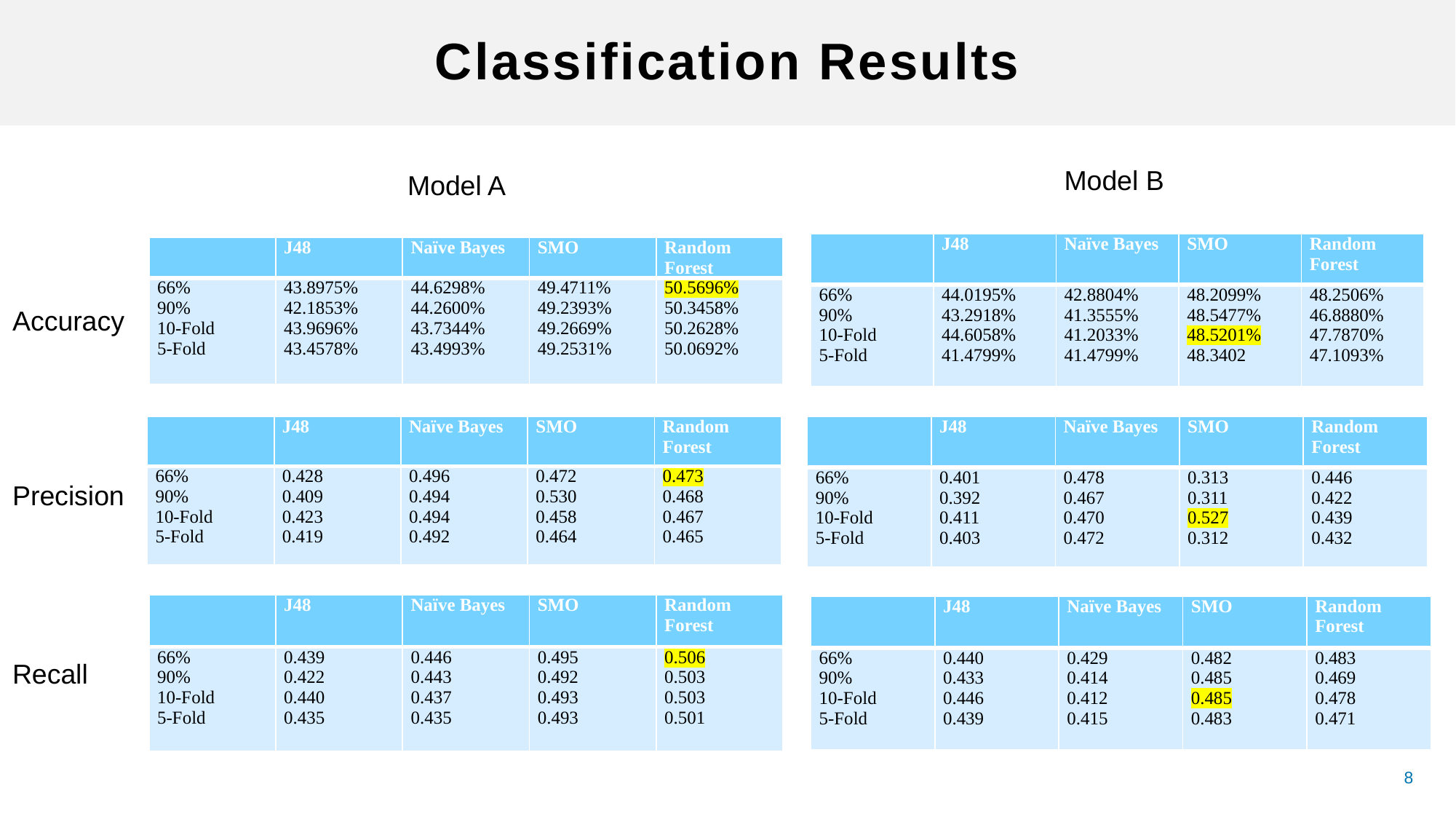

# Classification Results
Model B
Model A
|  | J48 | Naïve Bayes | SMO | Random Forest |
| --- | --- | --- | --- | --- |
| 66% 90% 10-Fold 5-Fold | 44.0195% 43.2918% 44.6058% 41.4799% | 42.8804% 41.3555% 41.2033% 41.4799% | 48.2099% 48.5477% 48.5201% 48.3402 | 48.2506% 46.8880% 47.7870% 47.1093% |
|  | J48 | Naïve Bayes | SMO | Random Forest |
| --- | --- | --- | --- | --- |
| 66% 90% 10-Fold 5-Fold | 43.8975% 42.1853% 43.9696% 43.4578% | 44.6298% 44.2600% 43.7344% 43.4993% | 49.4711% 49.2393% 49.2669% 49.2531% | 50.5696% 50.3458% 50.2628% 50.0692% |
Accuracy
|  | J48 | Naïve Bayes | SMO | Random Forest |
| --- | --- | --- | --- | --- |
| 66% 90% 10-Fold 5-Fold | 0.428 0.409 0.423 0.419 | 0.496 0.494 0.494 0.492 | 0.472 0.530 0.458 0.464 | 0.473 0.468 0.467 0.465 |
|  | J48 | Naïve Bayes | SMO | Random Forest |
| --- | --- | --- | --- | --- |
| 66% 90% 10-Fold 5-Fold | 0.401 0.392 0.411 0.403 | 0.478 0.467 0.470 0.472 | 0.313 0.311 0.527 0.312 | 0.446 0.422 0.439 0.432 |
Precision
|  | J48 | Naïve Bayes | SMO | Random Forest |
| --- | --- | --- | --- | --- |
| 66% 90% 10-Fold 5-Fold | 0.439 0.422 0.440 0.435 | 0.446 0.443 0.437 0.435 | 0.495 0.492 0.493 0.493 | 0.506 0.503 0.503 0.501 |
|  | J48 | Naïve Bayes | SMO | Random Forest |
| --- | --- | --- | --- | --- |
| 66% 90% 10-Fold 5-Fold | 0.440 0.433 0.446 0.439 | 0.429 0.414 0.412 0.415 | 0.482 0.485 0.485 0.483 | 0.483 0.469 0.478 0.471 |
Recall
8